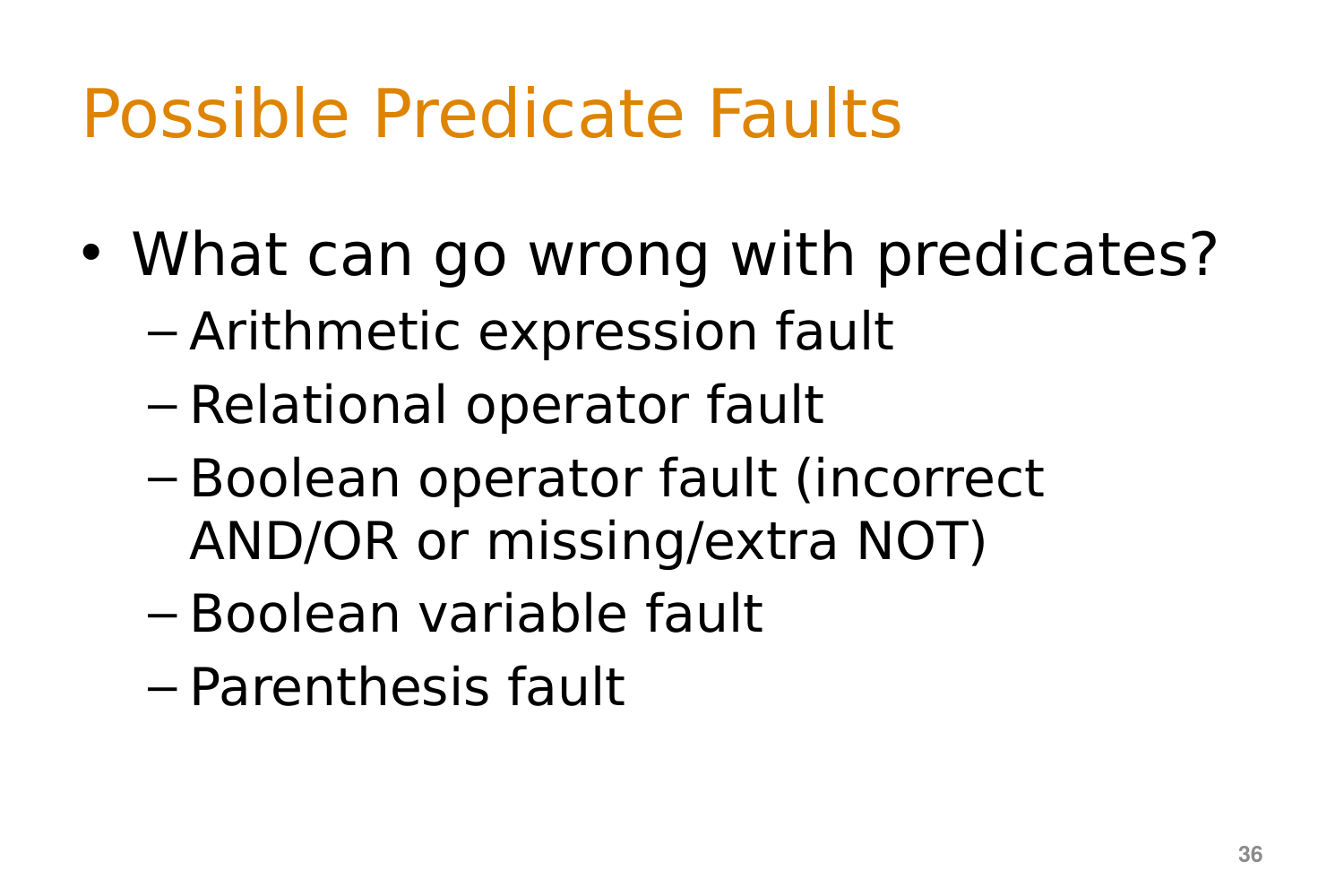

# Possible Predicate Faults
What can go wrong with predicates?
Arithmetic expression fault
Relational operator fault
Boolean operator fault (incorrect AND/OR or missing/extra NOT)
Boolean variable fault
Parenthesis fault

36